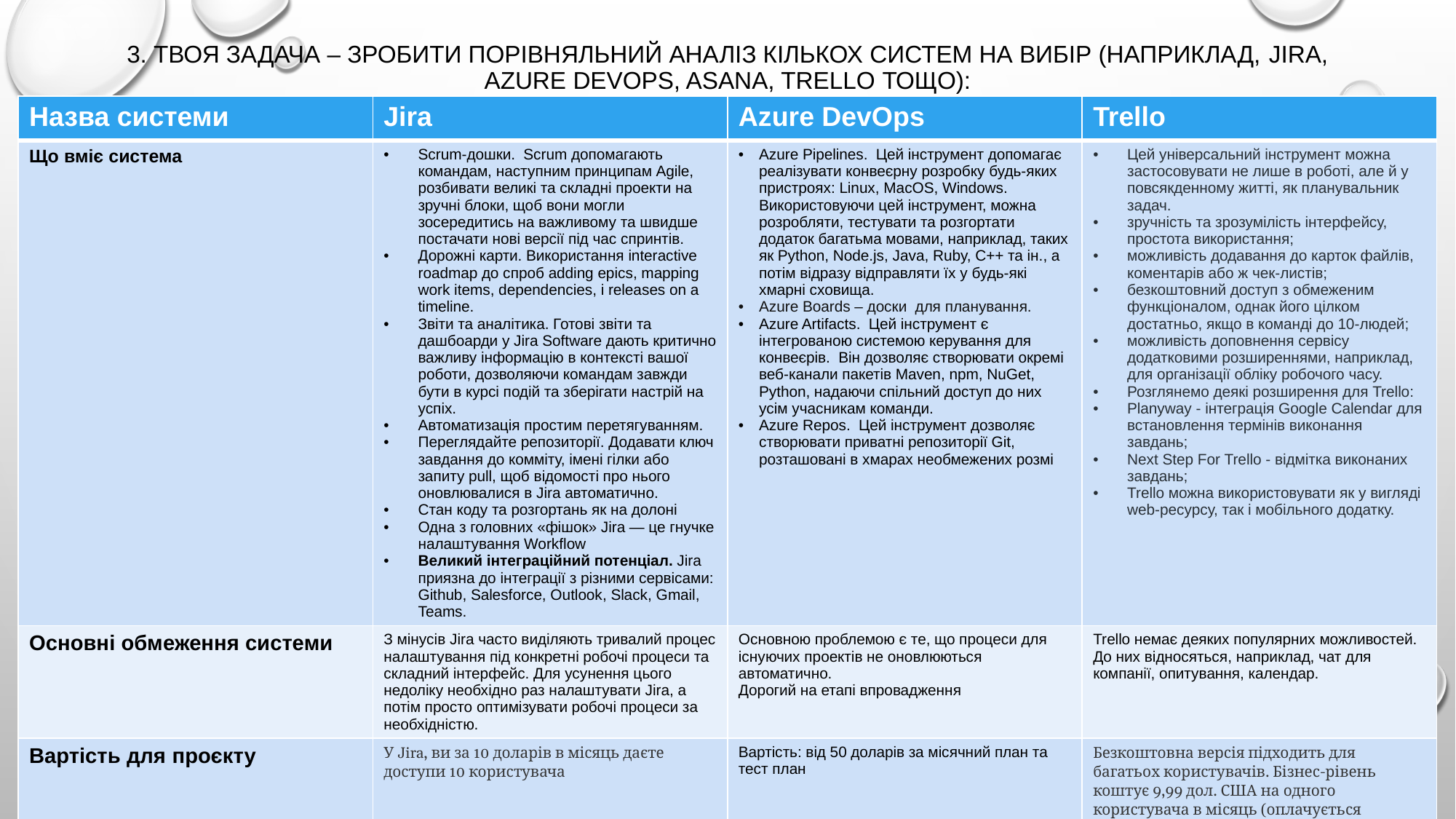

# 3. Твоя задача – зробити порівняльний аналіз кількох систем на вибір (наприклад, Jira, Azure DevOps, Asana, Trello тощо):
| Назва системи | Jira | Azure DevOps | Trello |
| --- | --- | --- | --- |
| Що вміє система | Scrum-дошки. Scrum допомагають командам, наступним принципам Agile, розбивати великі та складні проекти на зручні блоки, щоб вони могли зосередитись на важливому та швидше постачати нові версії під час спринтів. Дорожні карти. Використання interactive roadmap до спроб adding epics, mapping work items, dependencies, і releases on a timeline. Звіти та аналітика. Готові звіти та дашбоарди у Jira Software дають критично важливу інформацію в контексті вашої роботи, дозволяючи командам завжди бути в курсі подій та зберігати настрій на успіх. Автоматизація простим перетягуванням. Переглядайте репозиторії. Додавати ключ завдання до комміту, імені гілки або запиту pull, щоб відомості про нього оновлювалися в Jira автоматично. Стан коду та розгортань як на долоні Одна з головних «фішок» Jira — це гнучке налаштування Workflow Великий інтеграційний потенціал. Jira приязна до інтеграції з різними сервісами: Github, Salesforce, Outlook, Slack, Gmail, Teams. | Azure Pipelines. Цей інструмент допомагає реалізувати конвеєрну розробку будь-яких пристроях: Linux, MacOS, Windows. Використовуючи цей інструмент, можна розробляти, тестувати та розгортати додаток багатьма мовами, наприклад, таких як Python, Node.js, Java, Ruby, C++ та ін., а потім відразу відправляти їх у будь-які хмарні сховища. Azure Boards – доски для планування. Azure Artifacts. Цей інструмент є інтегрованою системою керування для конвеєрів. Він дозволяє створювати окремі веб-канали пакетів Maven, npm, NuGet, Python, надаючи спільний доступ до них усім учасникам команди. Azure Repos. Цей інструмент дозволяє створювати приватні репозиторії Git, розташовані в хмарах необмежених розмі | Цей універсальний інструмент можна застосовувати не лише в роботі, але й у повсякденному житті, як планувальник задач. зручність та зрозумілість інтерфейсу, простота використання; можливість додавання до карток файлів, коментарів або ж чек-листів; безкоштовний доступ з обмеженим функціоналом, однак його цілком достатньо, якщо в команді до 10-людей; можливість доповнення сервісу додатковими розширеннями, наприклад, для організації обліку робочого часу. Розглянемо деякі розширення для Trello: Planyway - інтеграція Google Calendar для встановлення термінів виконання завдань; Next Step For Trello - відмітка виконаних завдань; Trello можна використовувати як у вигляді web-ресурсу, так і мобільного додатку. |
| Основні обмеження системи | З мінусів Jira часто виділяють тривалий процес налаштування під конкретні робочі процеси та складний інтерфейс. Для усунення цього недоліку необхідно раз налаштувати Jira, а потім просто оптимізувати робочі процеси за необхідністю. | Основною проблемою є те, що процеси для існуючих проектів не оновлюються автоматично. Дорогий на етапі впровадження | Trello немає деяких популярних можливостей. До них відносяться, наприклад, чат для компанії, опитування, календар. |
| Вартість для проєкту | У Jira, ви за 10 доларів в місяць даєте доступи 10 користувача | Вартість: від 50 доларів за місячний план та тест план | Безкоштовна версія підходить для багатьох користувачів. Бізнес-рівень коштує 9,99 дол. США на одного користувача в місяць (оплачується щорічно). |